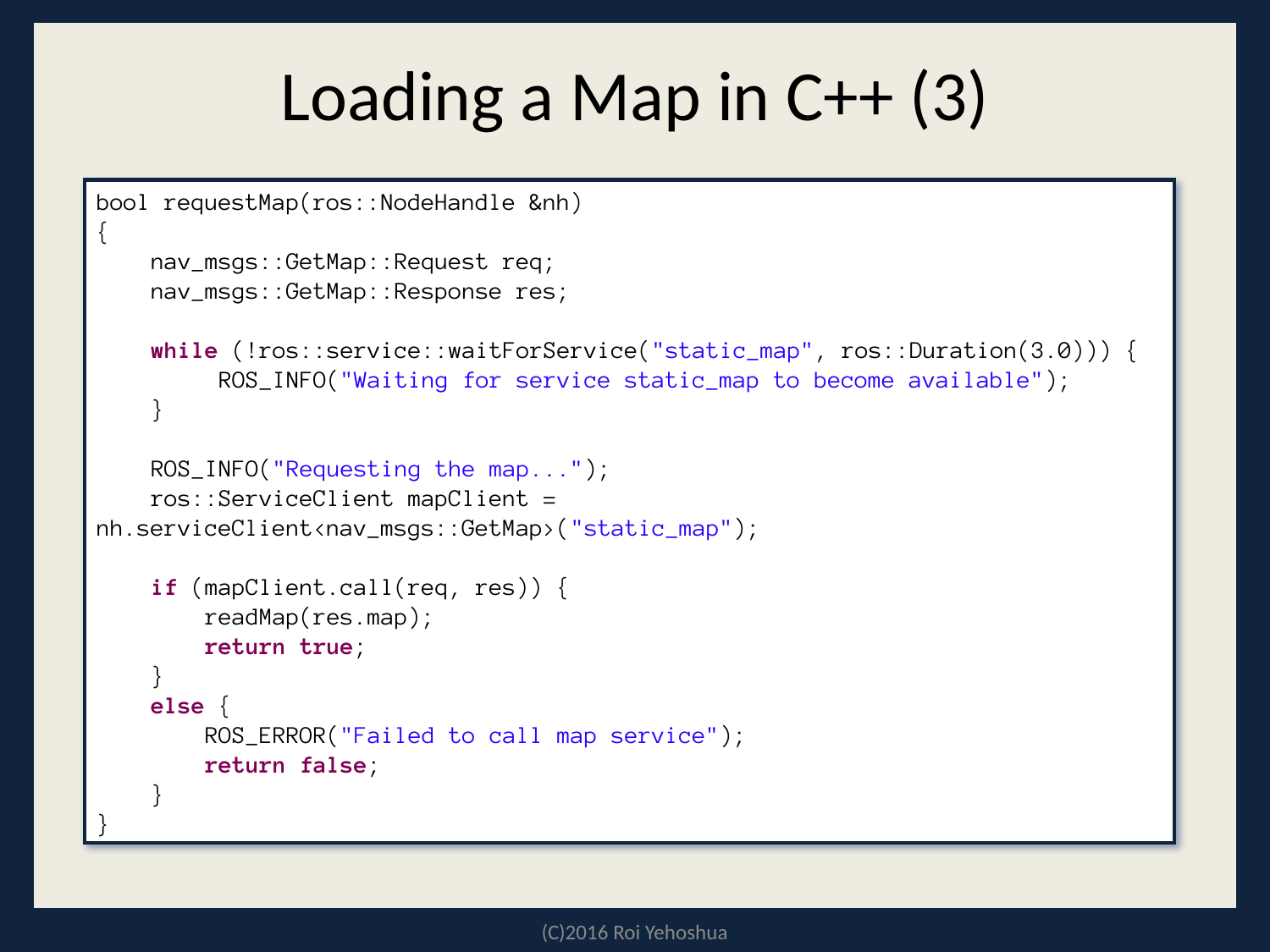

# Loading a Map in C++ (3)

bool requestMap(ros::NodeHandle &nh)
{
    nav_msgs::GetMap::Request req;
    nav_msgs::GetMap::Response res;

    while (!ros::service::waitForService("static_map", ros::Duration(3.0))) {
         ROS_INFO("Waiting for service static_map to become available");
    }

    ROS_INFO("Requesting the map...");
    ros::ServiceClient mapClient = nh.serviceClient<nav_msgs::GetMap>("static_map");

    if (mapClient.call(req, res)) {
        readMap(res.map);
        return true;
    }
    else {
        ROS_ERROR("Failed to call map service");
        return false;
    }
}
(C)2016 Roi Yehoshua